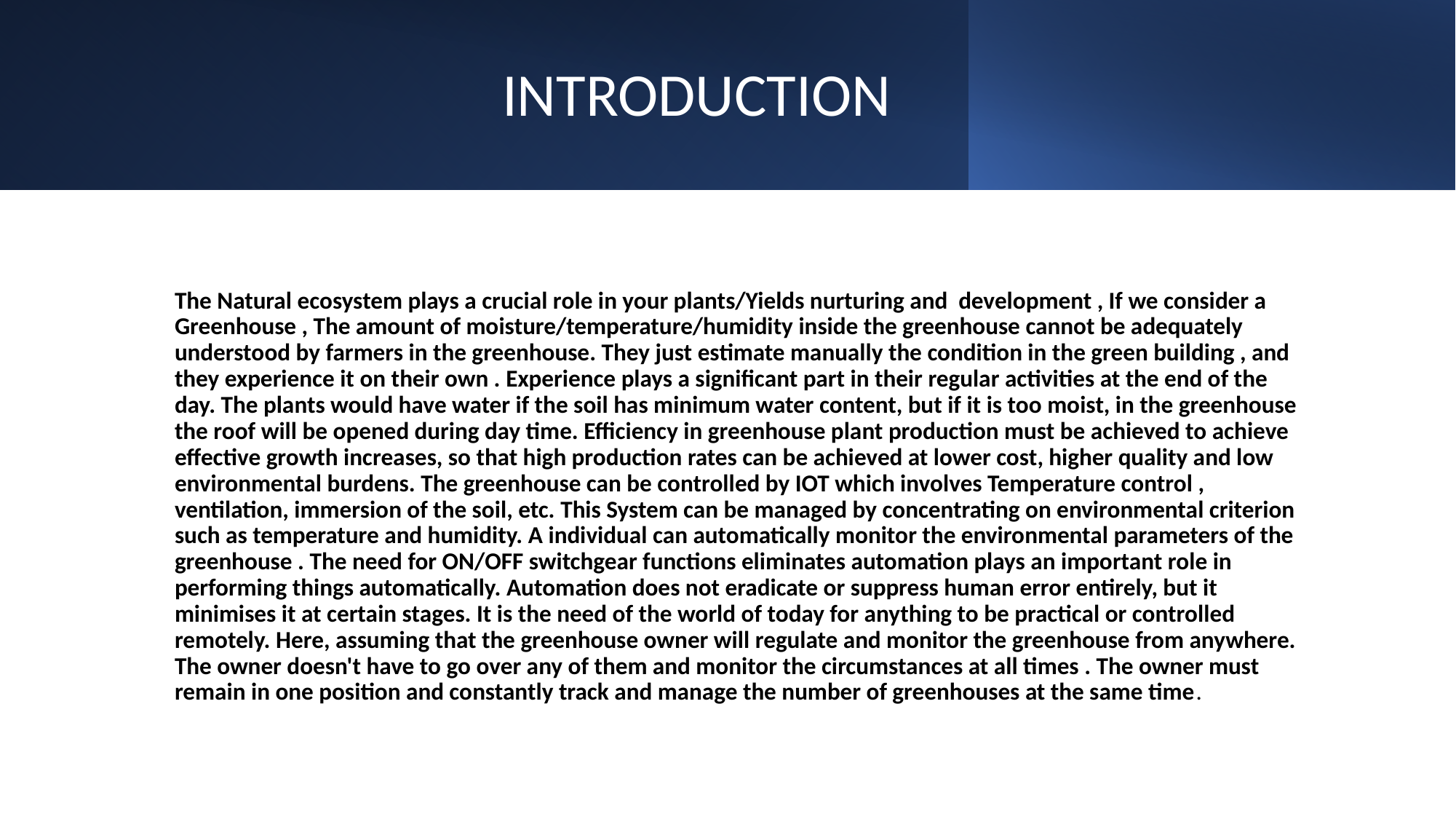

# INTRODUCTION
The Natural ecosystem plays a crucial role in your plants/Yields nurturing and  development , If we consider a Greenhouse , The amount of moisture/temperature/humidity inside the greenhouse cannot be adequately understood by farmers in the greenhouse. They just estimate manually the condition in the green building , and they experience it on their own . Experience plays a significant part in their regular activities at the end of the day. The plants would have water if the soil has minimum water content, but if it is too moist, in the greenhouse the roof will be opened during day time. Efficiency in greenhouse plant production must be achieved to achieve effective growth increases, so that high production rates can be achieved at lower cost, higher quality and low environmental burdens. The greenhouse can be controlled by IOT which involves Temperature control , ventilation, immersion of the soil, etc. This System can be managed by concentrating on environmental criterion such as temperature and humidity. A individual can automatically monitor the environmental parameters of the greenhouse . The need for ON/OFF switchgear functions eliminates automation plays an important role in performing things automatically. Automation does not eradicate or suppress human error entirely, but it minimises it at certain stages. It is the need of the world of today for anything to be practical or controlled remotely. Here, assuming that the greenhouse owner will regulate and monitor the greenhouse from anywhere. The owner doesn't have to go over any of them and monitor the circumstances at all times . The owner must remain in one position and constantly track and manage the number of greenhouses at the same time.